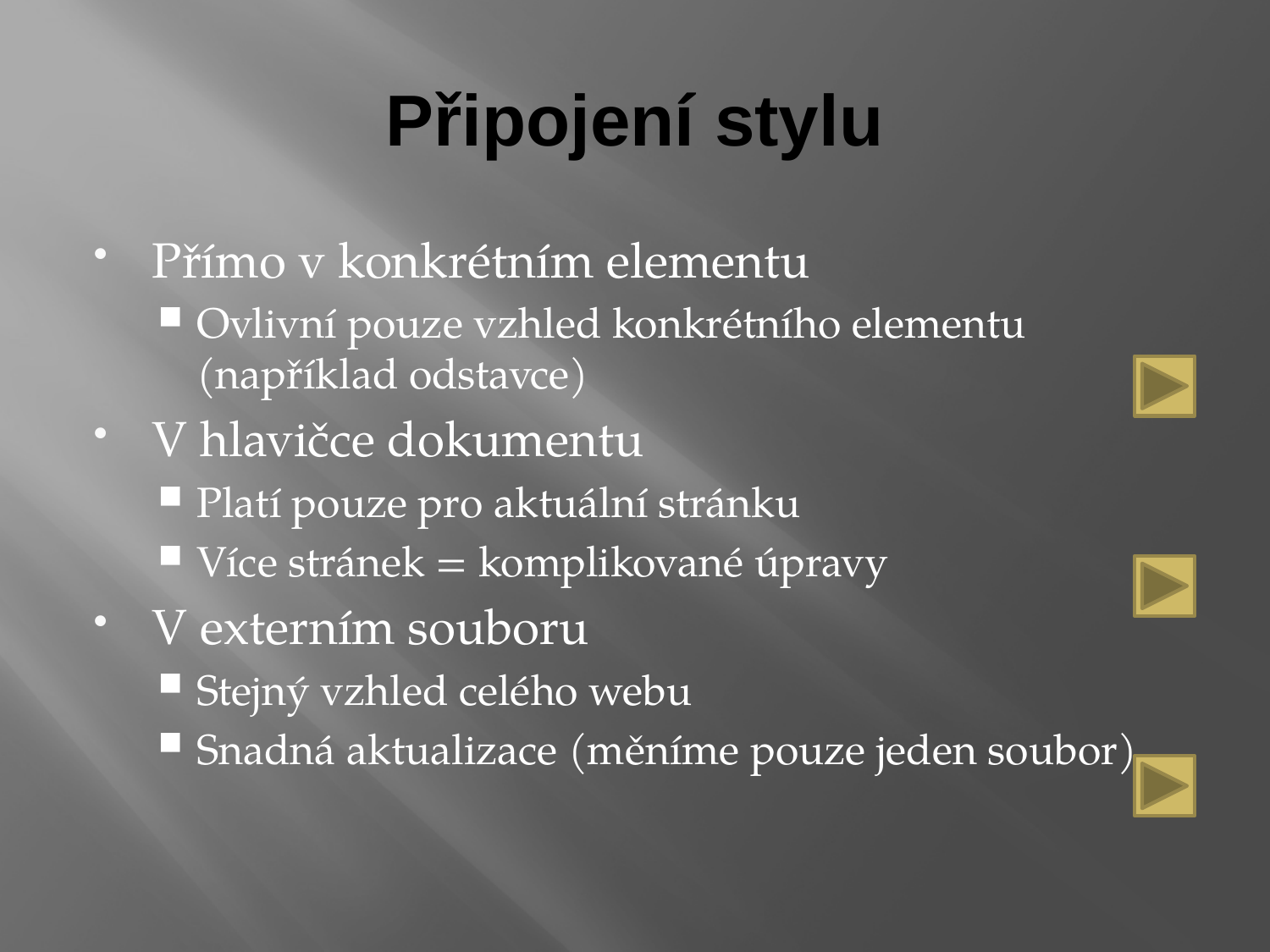

# Připojení stylu
Přímo v konkrétním elementu
Ovlivní pouze vzhled konkrétního elementu (například odstavce)
V hlavičce dokumentu
Platí pouze pro aktuální stránku
Více stránek = komplikované úpravy
V externím souboru
Stejný vzhled celého webu
Snadná aktualizace (měníme pouze jeden soubor)